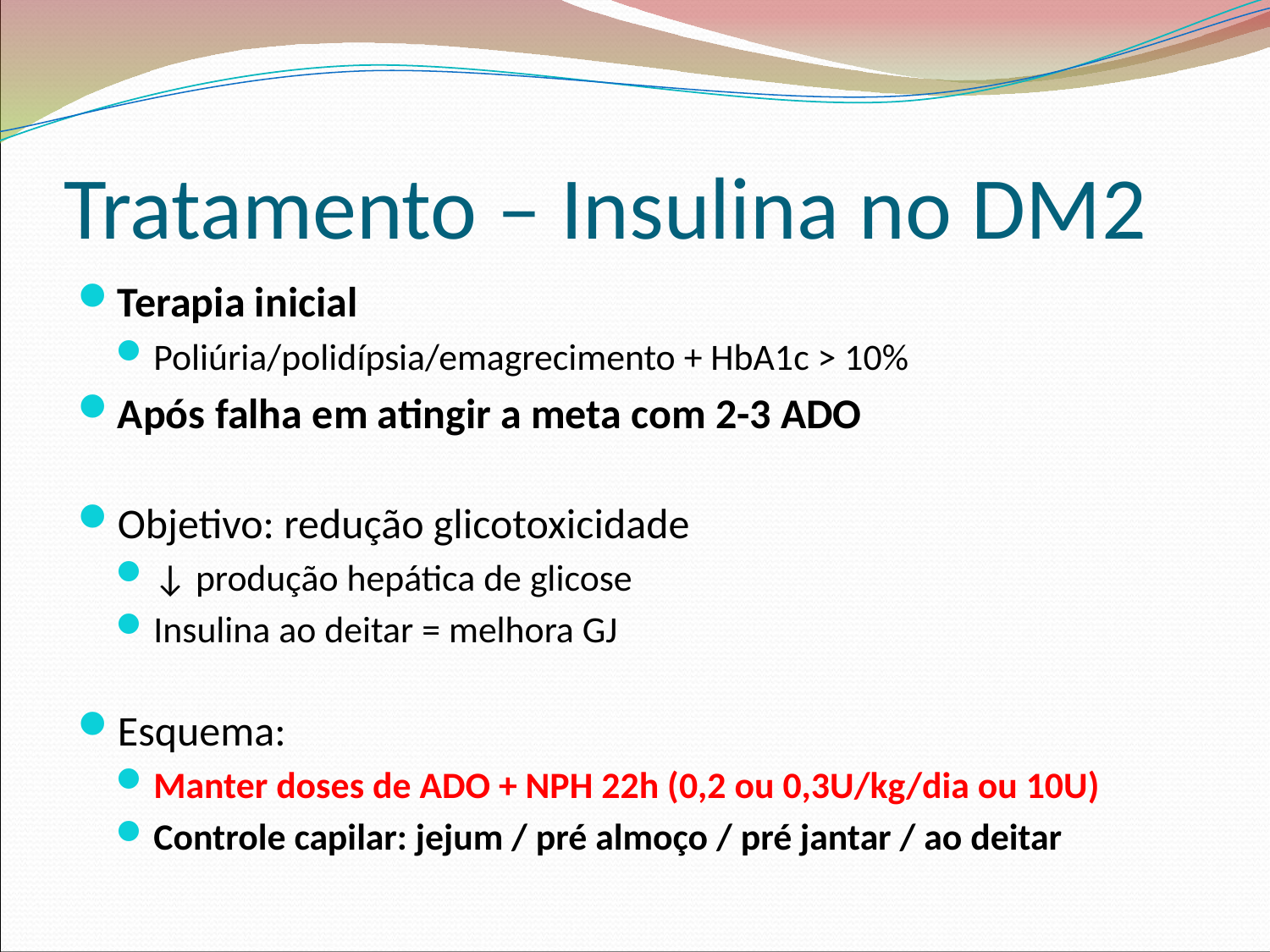

Tratamento – Insulina no DM2
Terapia inicial
Poliúria/polidípsia/emagrecimento + HbA1c > 10%
Após falha em atingir a meta com 2-3 ADO

Objetivo: redução glicotoxicidade
↓ produção hepática de glicose
Insulina ao deitar = melhora GJ

Esquema:
Manter doses de ADO + NPH 22h (0,2 ou 0,3U/kg/dia ou 10U)
Controle capilar: jejum / pré almoço / pré jantar / ao deitar